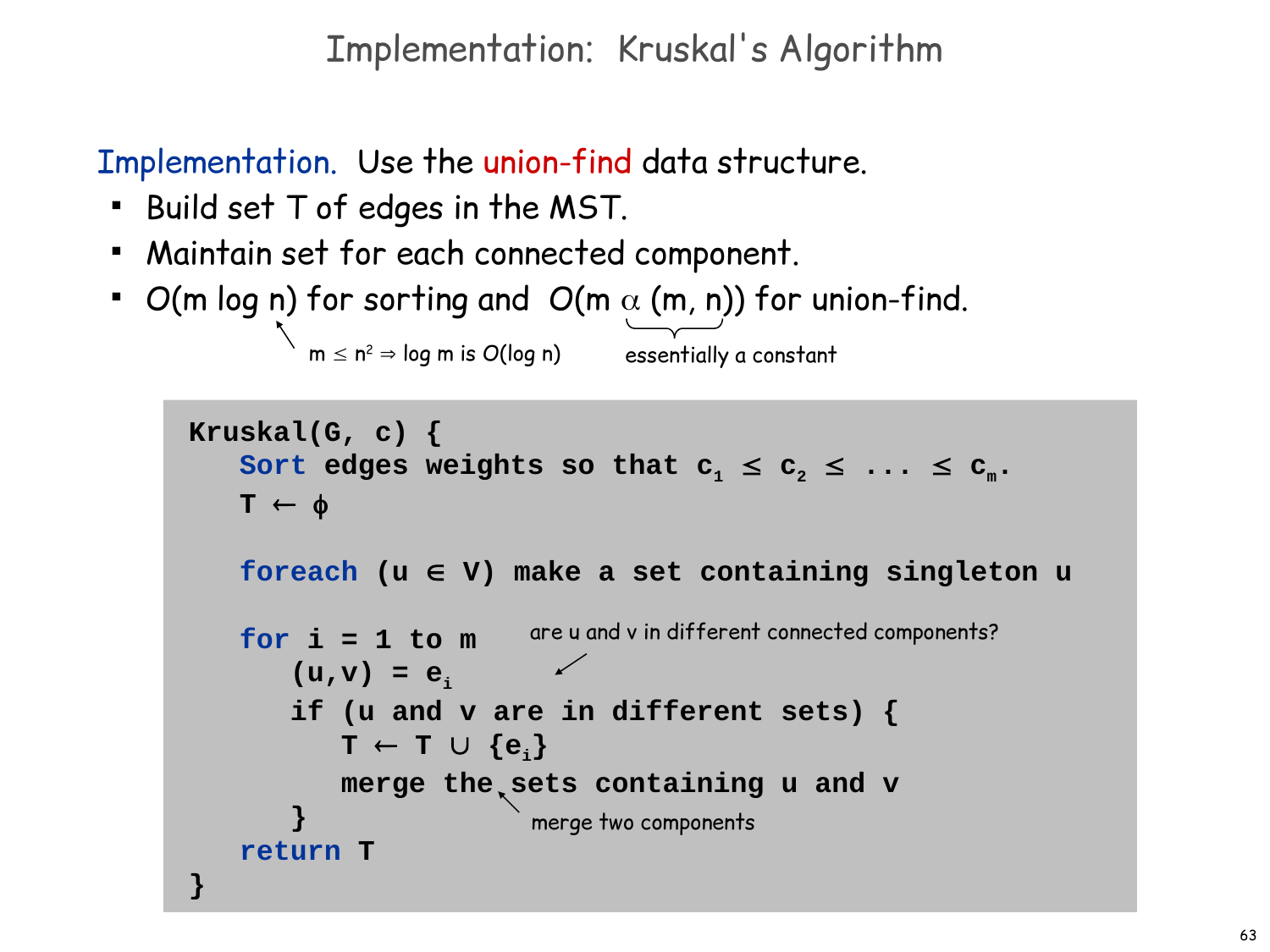

# Implementation:  Kruskal's Algorithm
Implementation.  Use the union-find data structure.
Build set T of edges in the MST.
Maintain set for each connected component.
O(m log n) for sorting and  O(m α (m, n)) for union-find.

m ≤ n2 ⇒ log m is O(log n)
essentially a constant
Kruskal(G, c) {
   Sort edges weights so that c1 ≤ c2 ≤ ... ≤ cm.
   T ← φ

   foreach (u ∈ V) make a set containing singleton u

   for i = 1 to m
      (u,v) = ei
      if (u and v are in different sets) {
         T ← T ∪ {ei}
         merge the sets containing u and v
      }
   return T
}
are u and v in different connected components?

merge two components
63